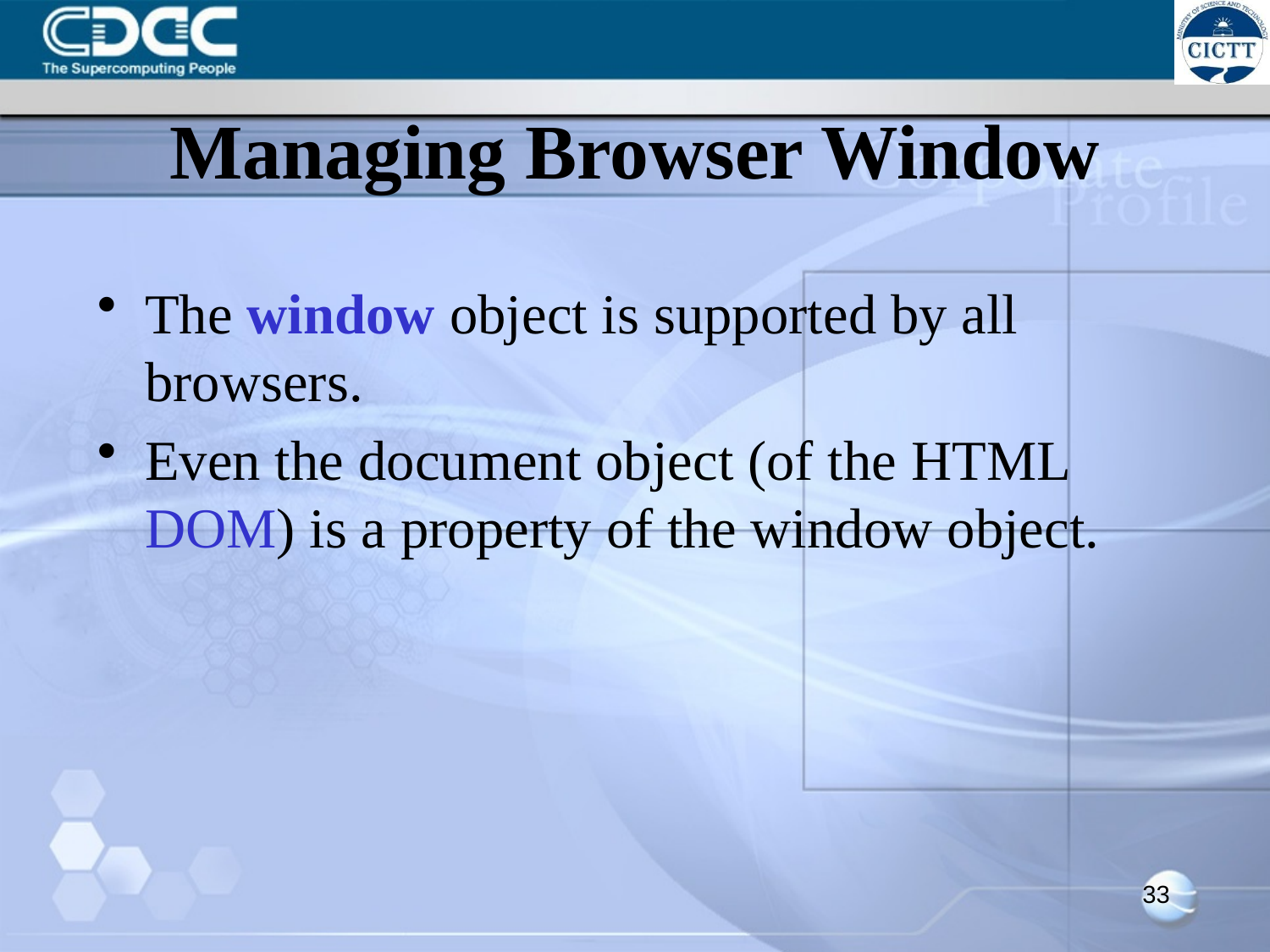

# Managing Browser Window
The window object is supported by all browsers.
Even the document object (of the HTML DOM) is a property of the window object.